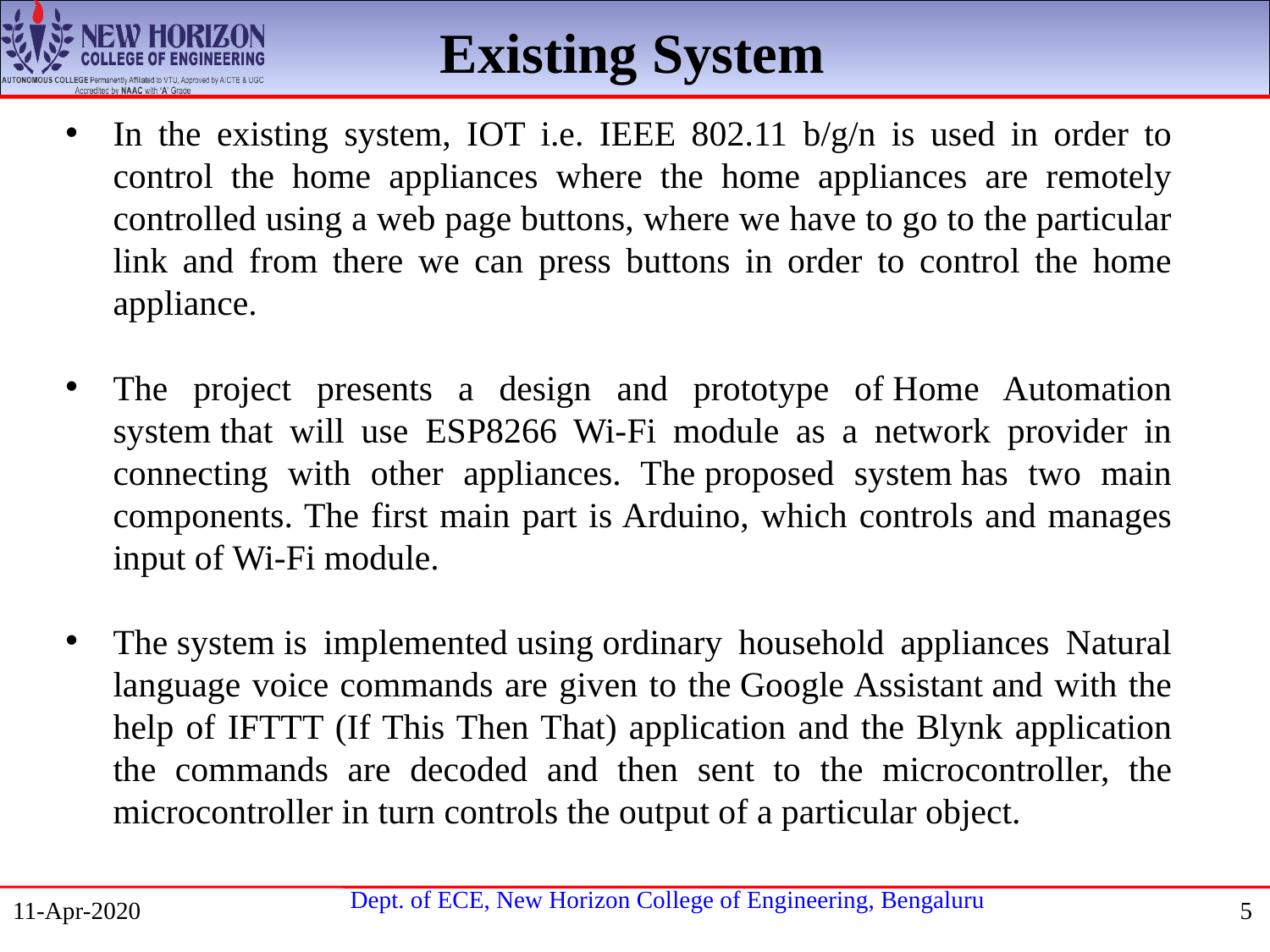

Existing System
In the existing system, IOT i.e. IEEE 802.11 b/g/n is used in order to control the home appliances where the home appliances are remotely controlled using a web page buttons, where we have to go to the particular link and from there we can press buttons in order to control the home appliance.

The project presents a design and prototype of Home Automation system that will use ESP8266 Wi-Fi module as a network provider in connecting with other appliances. The proposed system has two main components. The first main part is Arduino, which controls and manages input of Wi-Fi module.

The system is implemented using ordinary household appliances Natural language voice commands are given to the Google Assistant and with the help of IFTTT (If This Then That) application and the Blynk application the commands are decoded and then sent to the microcontroller, the microcontroller in turn controls the output of a particular object.
11-Apr-2020

5